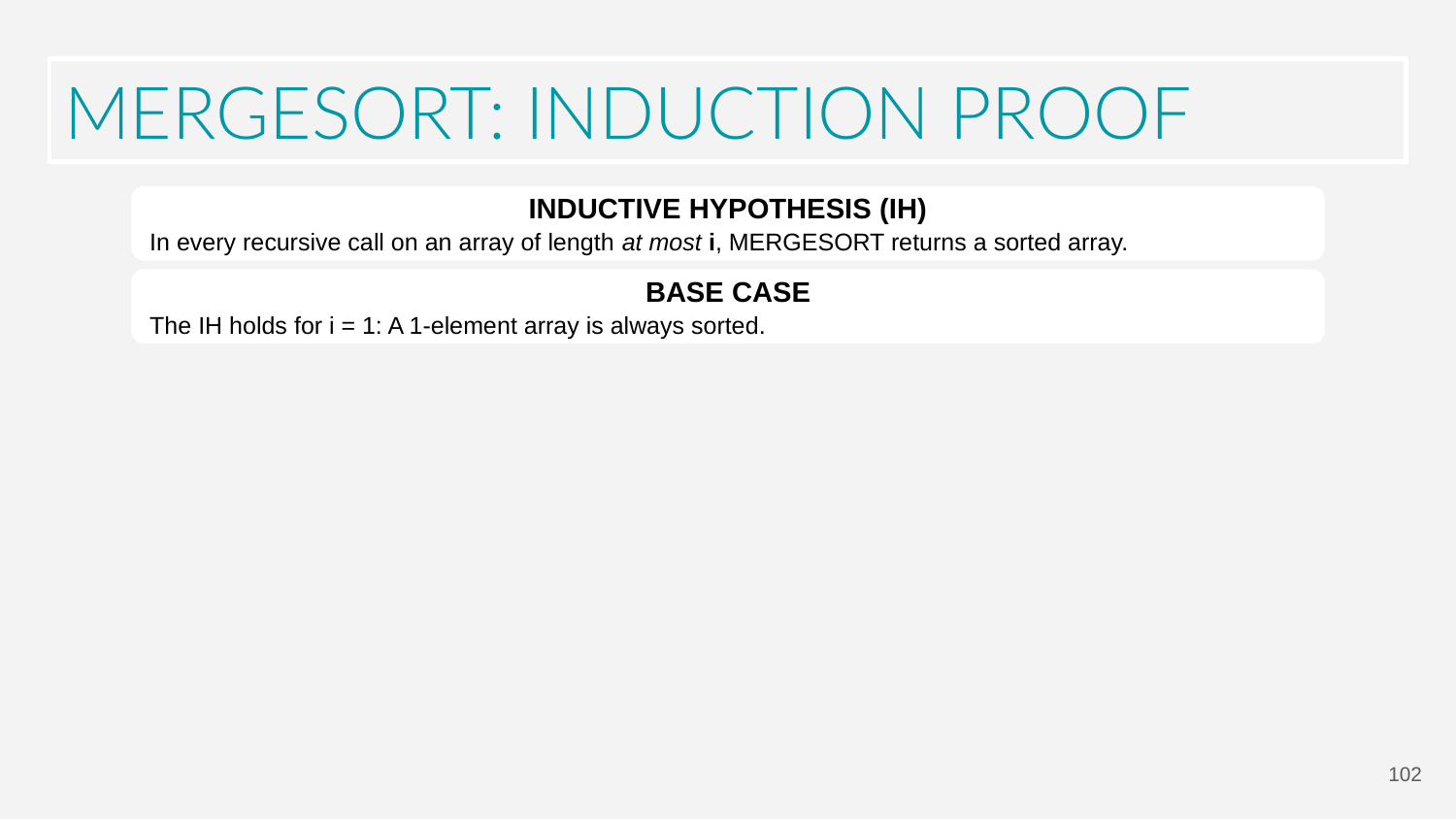

MERGESORT: INDUCTION PROOF
INDUCTIVE HYPOTHESIS (IH)

In every recursive call on an array of length at most i, MERGESORT returns a sorted array.
BASE CASE

The IH holds for i = 1: A 1-element array is always sorted.
102